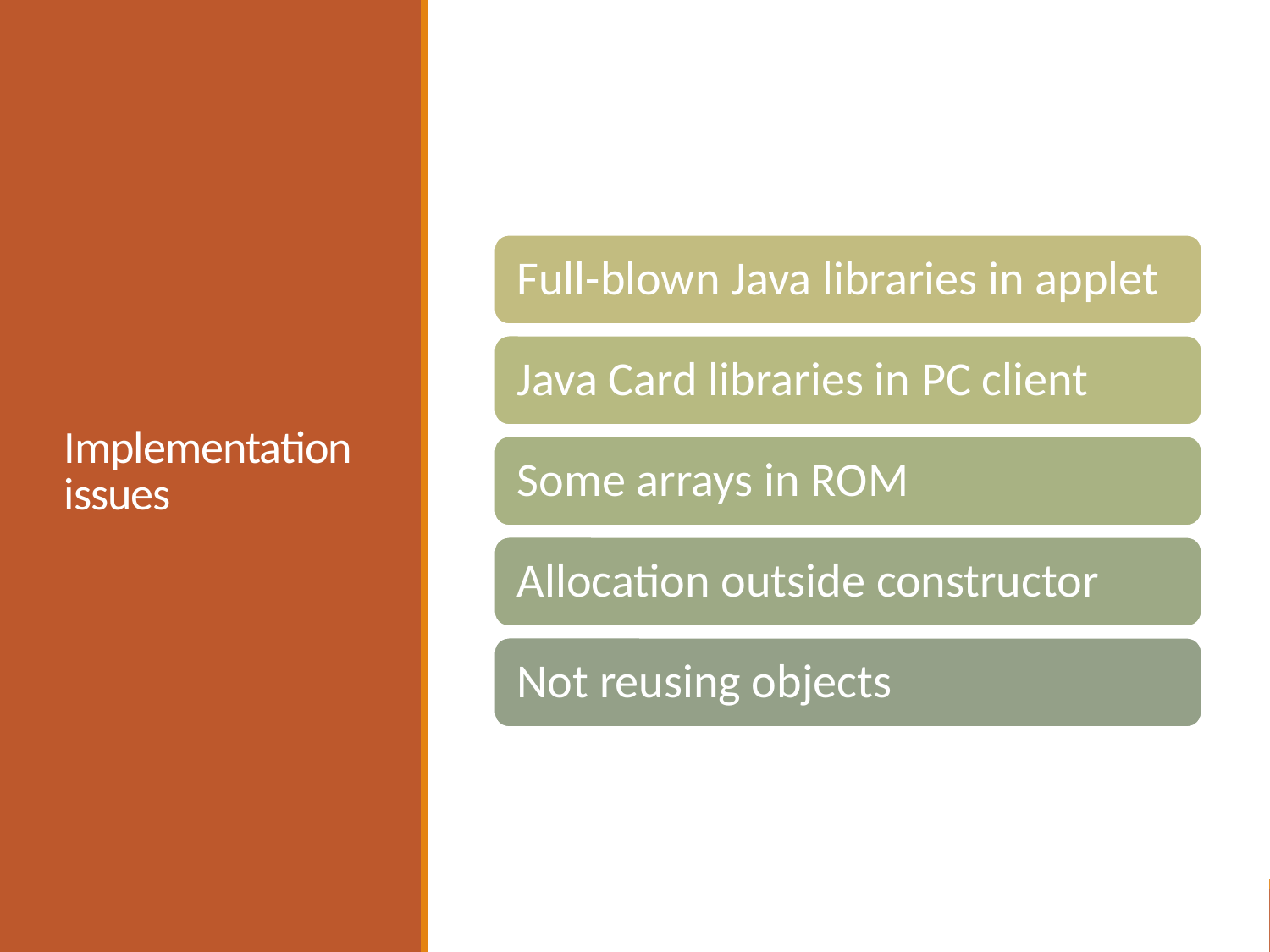

# Implementation issues
Full-blown Java libraries in applet
Java Card libraries in PC client
Some arrays in ROM
Allocation outside constructor
Not reusing objects